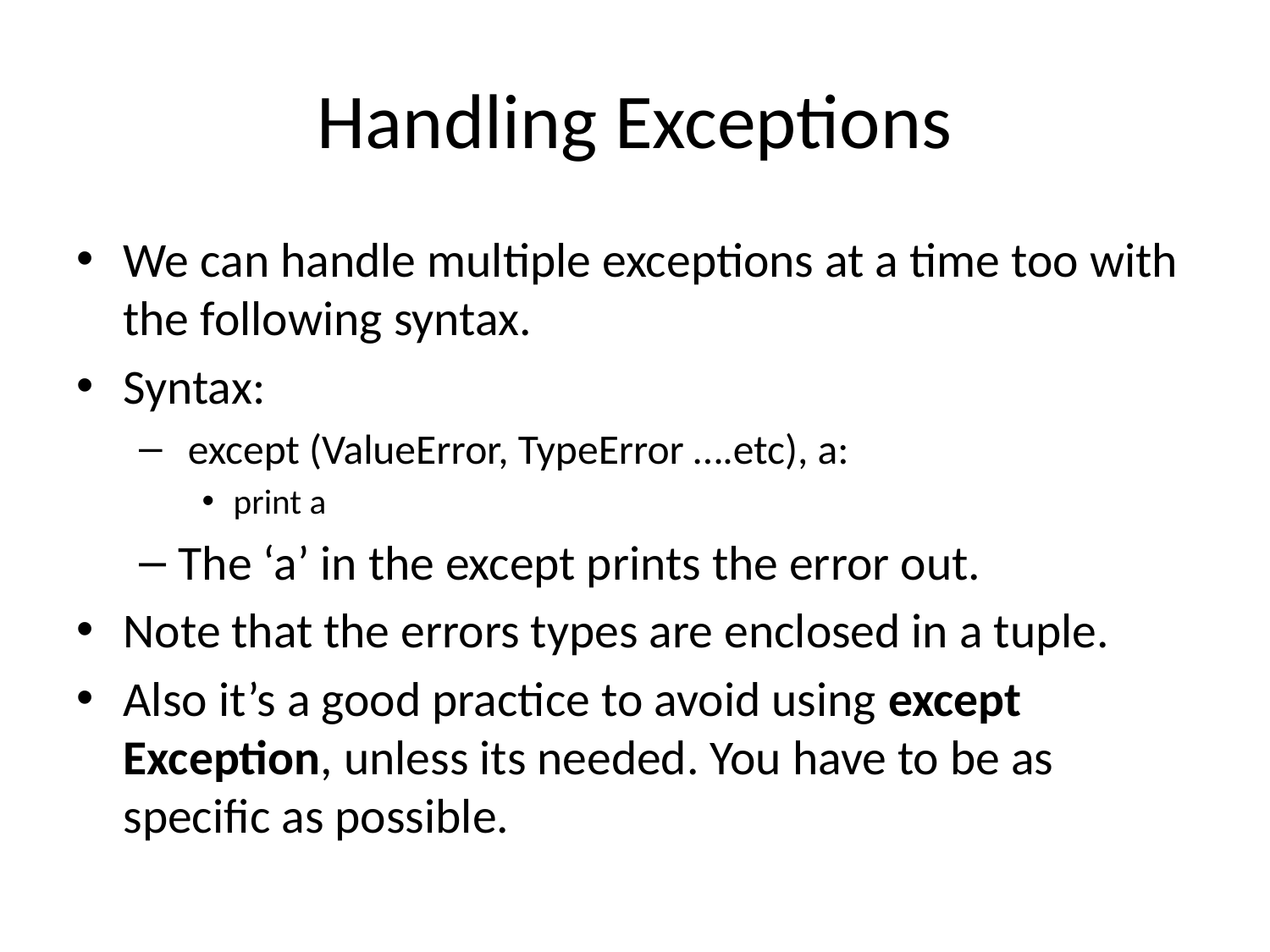

# Handling Exceptions
We can handle multiple exceptions at a time too with the following syntax.
Syntax:
 except (ValueError, TypeError ….etc), a:
print a
The ‘a’ in the except prints the error out.
Note that the errors types are enclosed in a tuple.
Also it’s a good practice to avoid using except Exception, unless its needed. You have to be as specific as possible.